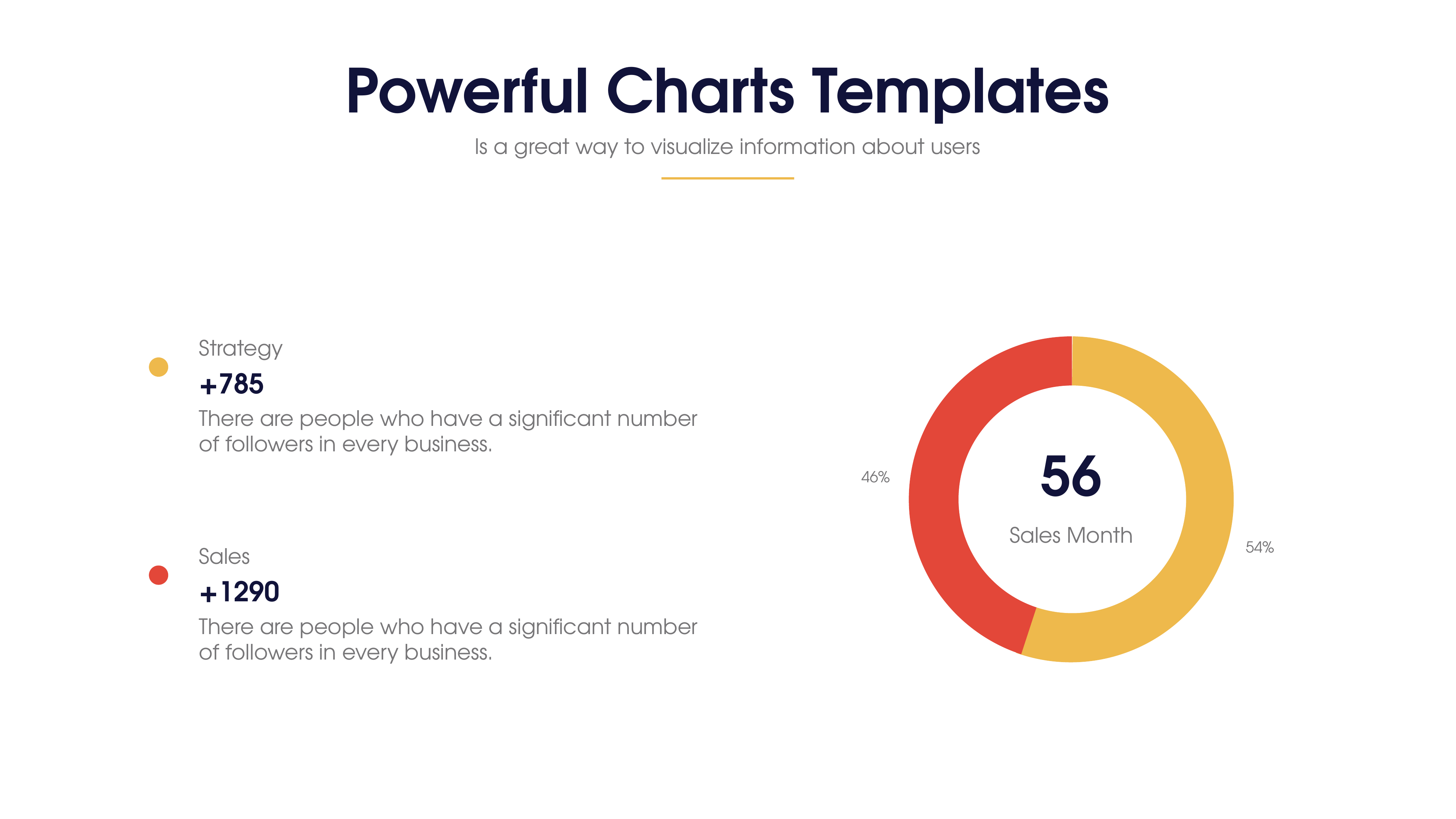

Powerful Charts Templates
Is a great way to visualize information about users

Strategy
+785

46%
54%
56
Sales Month
There are people who have a significant number of followers in every business.
Sales
+1290

There are people who have a significant number of followers in every business.